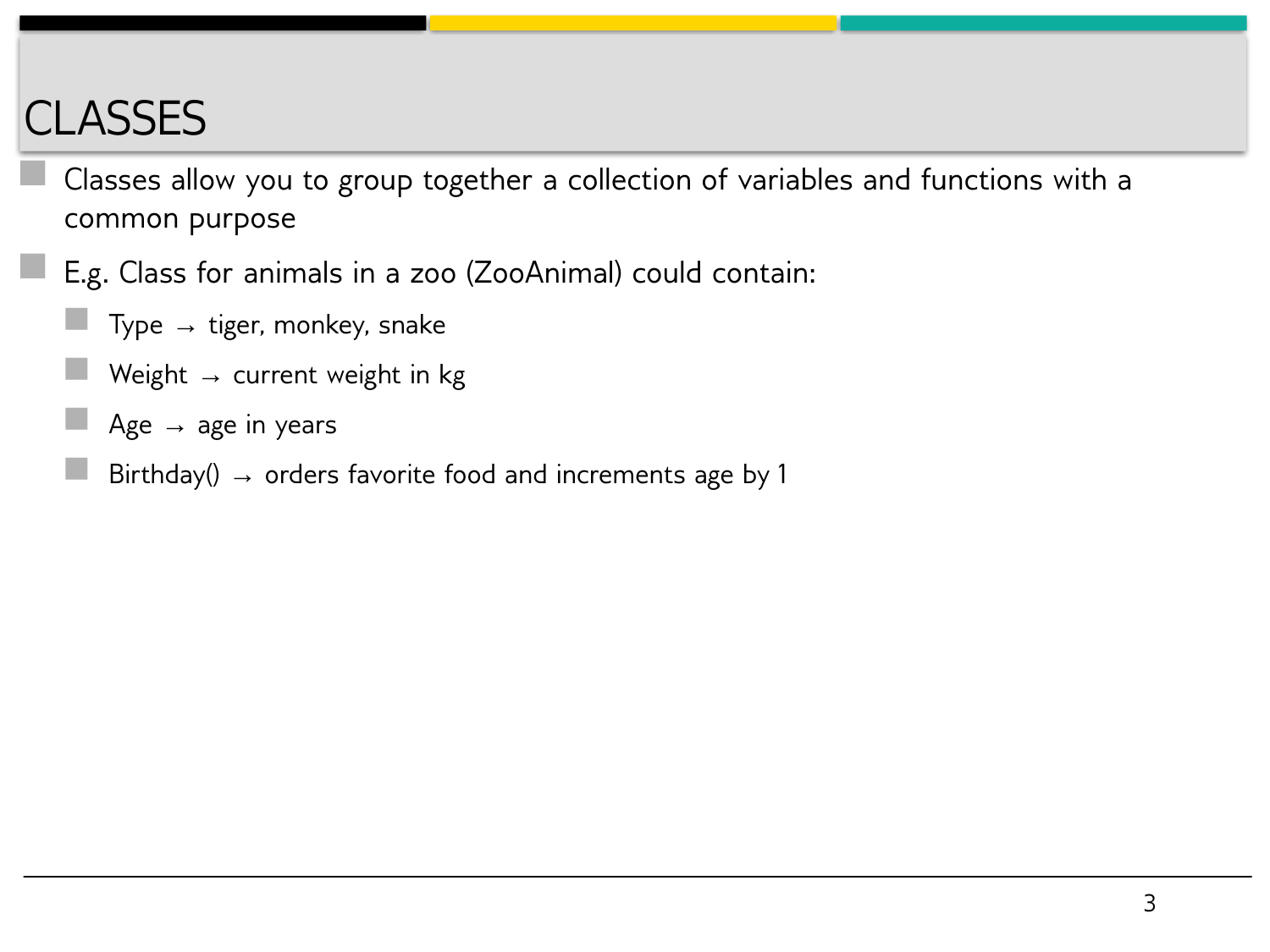

# Classes
Classes allow you to group together a collection of variables and functions with a common purpose
E.g. Class for animals in a zoo (ZooAnimal) could contain:
Type → tiger, monkey, snake
Weight → current weight in kg
Age → age in years
Birthday() → orders favorite food and increments age by 1
3